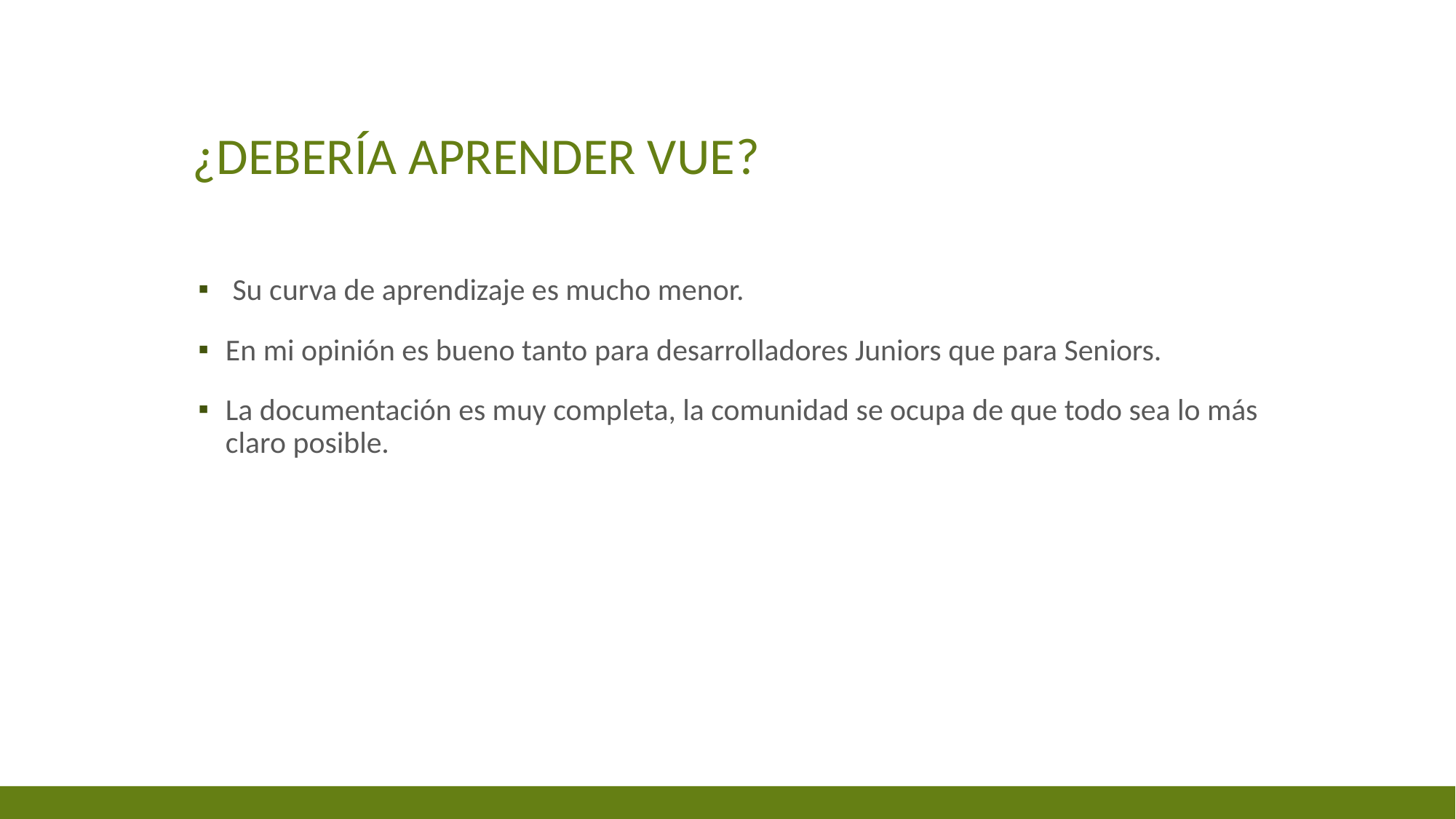

# ¿Debería aprender Vue?

 Su curva de aprendizaje es mucho menor.
En mi opinión es bueno tanto para desarrolladores Juniors que para Seniors.
La documentación es muy completa, la comunidad se ocupa de que todo sea lo más claro posible.